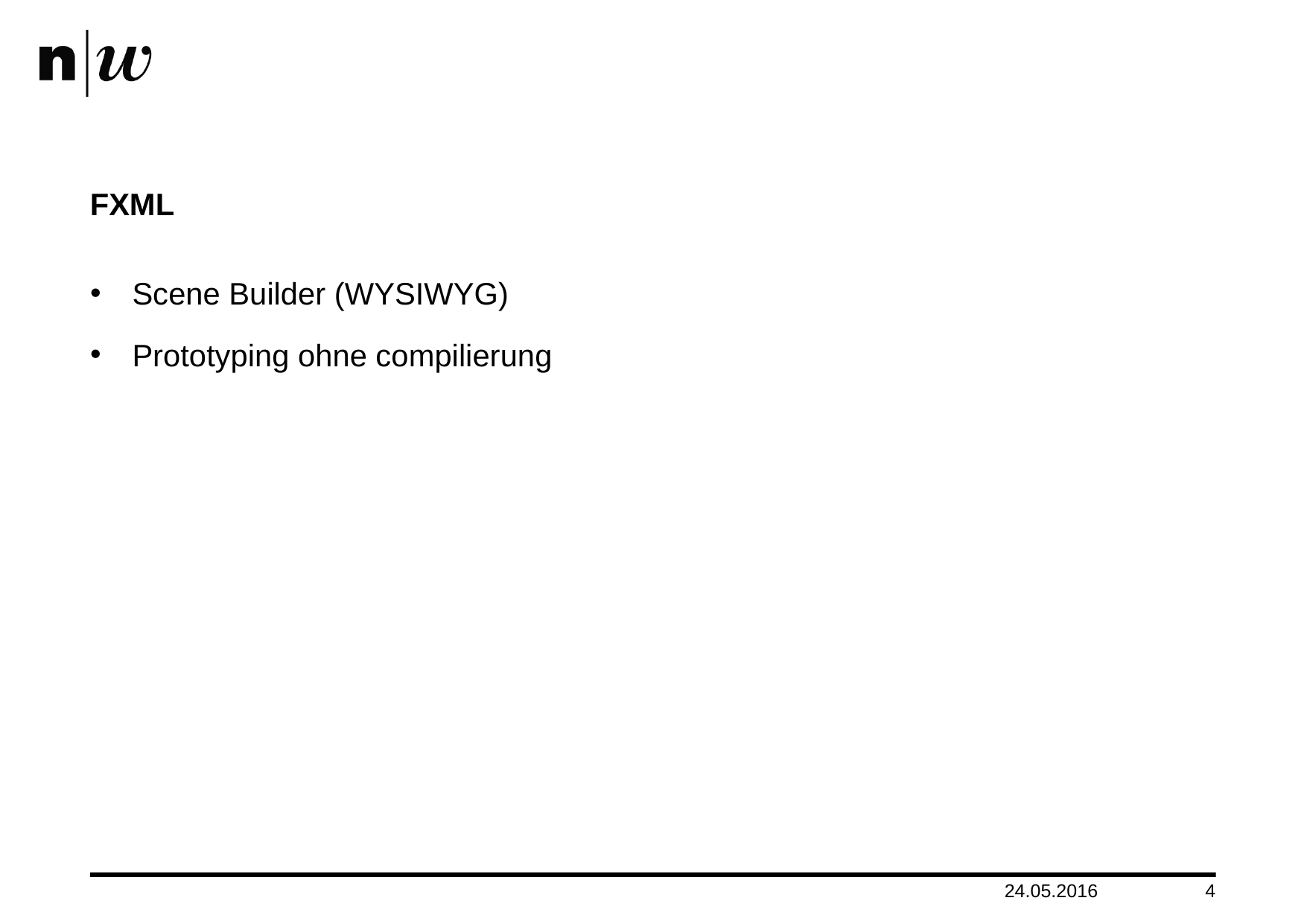

# FXML
Scene Builder (WYSIWYG)
Prototyping ohne compilierung

24.05.2016
4